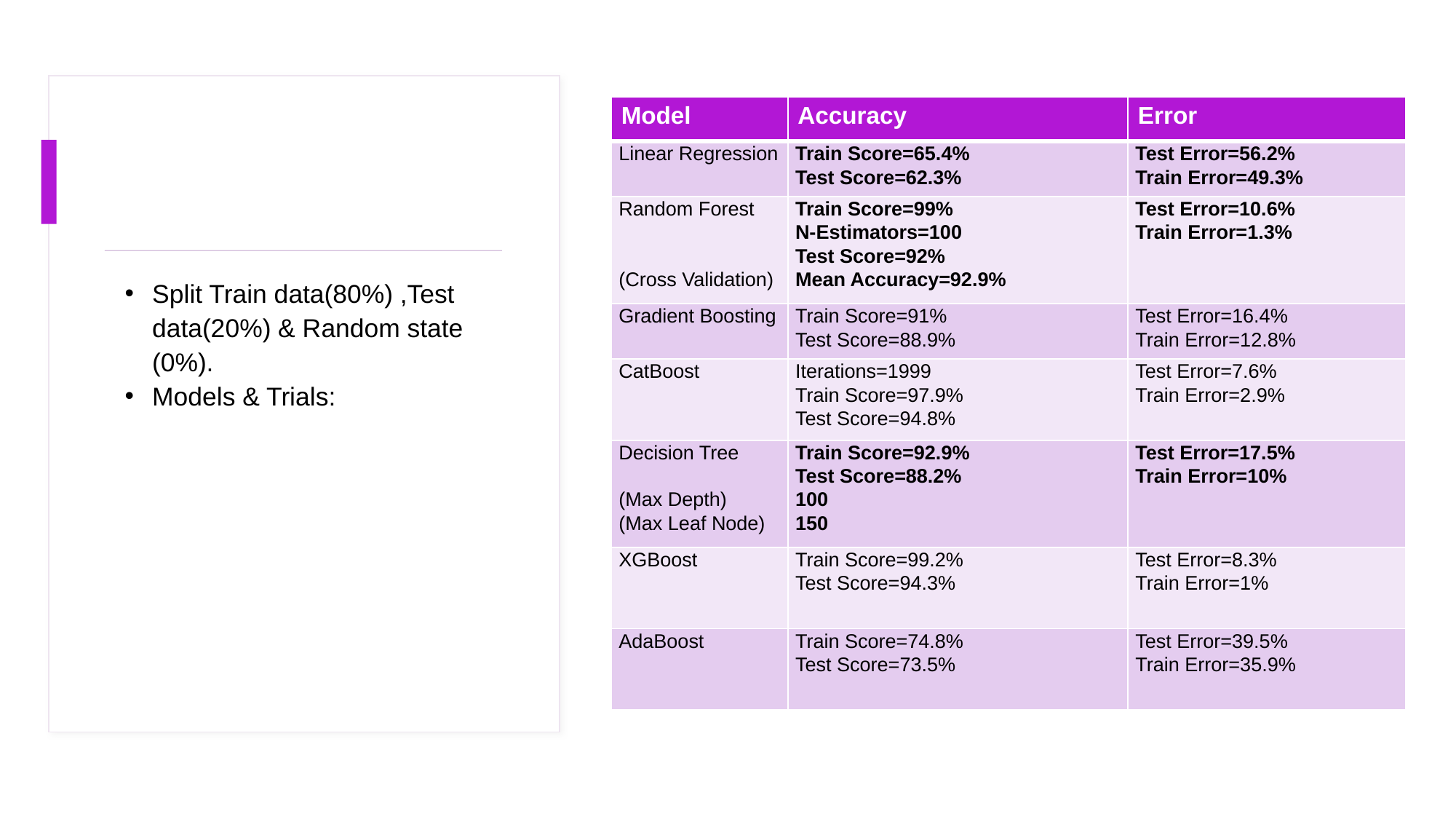

| Model | Accuracy | Error |
| --- | --- | --- |
| Linear Regression | Train Score=65.4% Test Score=62.3% | Test Error=56.2% Train Error=49.3% |
| Random Forest     (Cross Validation) | Train Score=99% N-Estimators=100 Test Score=92% Mean Accuracy=92.9% | Test Error=10.6% Train Error=1.3% |
| Gradient Boosting | Train Score=91% Test Score=88.9% | Test Error=16.4% Train Error=12.8% |
| CatBoost | Iterations=1999 Train Score=97.9% Test Score=94.8% | Test Error=7.6% Train Error=2.9% |
| Decision Tree   (Max Depth) (Max Leaf Node) | Train Score=92.9% Test Score=88.2% 100 150 | Test Error=17.5% Train Error=10% |
| XGBoost | Train Score=99.2% Test Score=94.3% | Test Error=8.3% Train Error=1% |
| AdaBoost | Train Score=74.8% Test Score=73.5% | Test Error=39.5% Train Error=35.9% |

Split Train data(80%) ,Test data(20%) & Random state (0%).
Models & Trials: